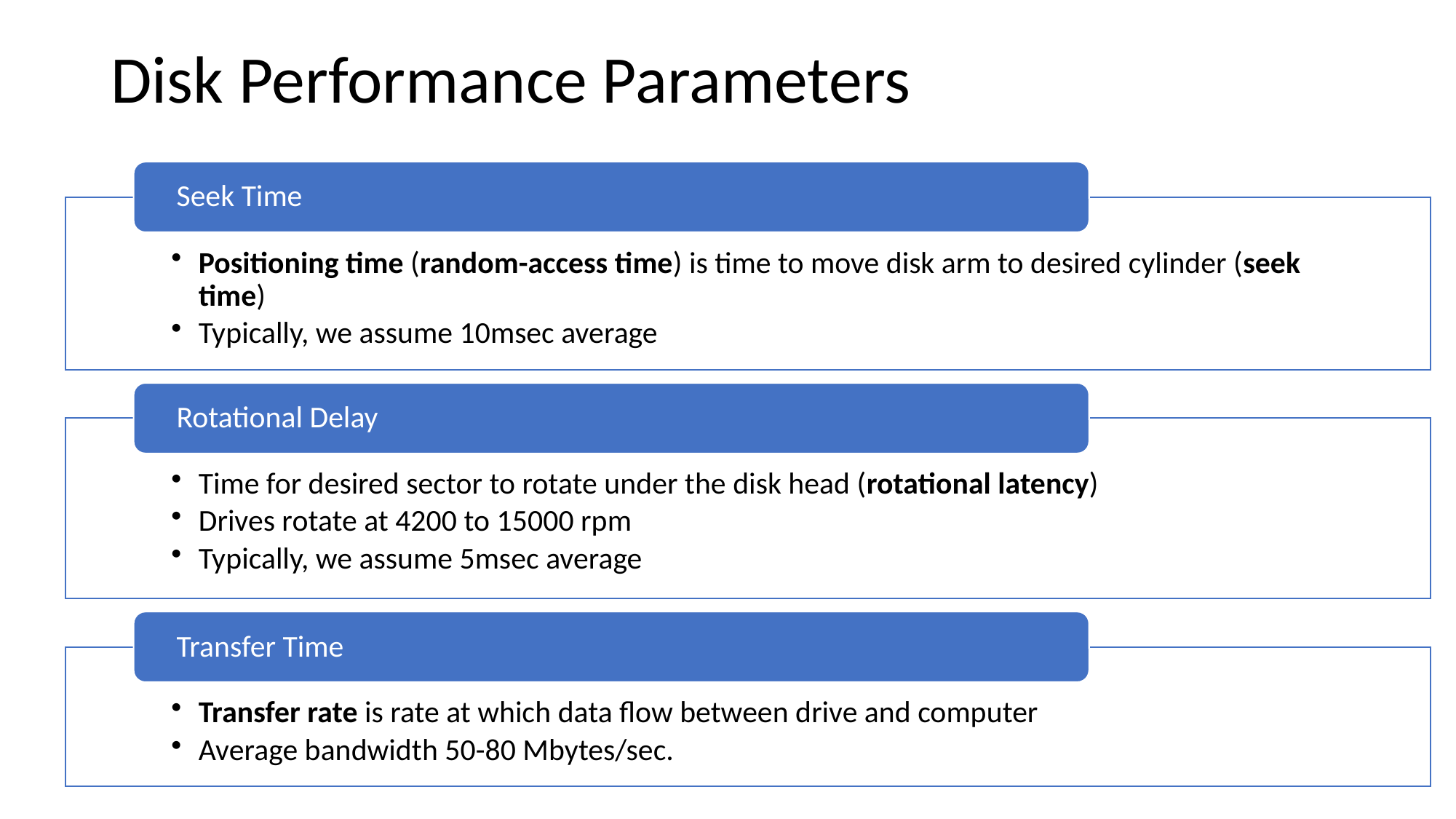

# Disk Performance Parameters
Positioning time (random-access time) is time to move disk arm to desired cylinder (seek time)
Typically, we assume 10msec average
Seek Time
Time for desired sector to rotate under the disk head (rotational latency)
Drives rotate at 4200 to 15000 rpm
Typically, we assume 5msec average
Rotational Delay
Transfer rate is rate at which data flow between drive and computer
Average bandwidth 50-80 Mbytes/sec.
Transfer Time